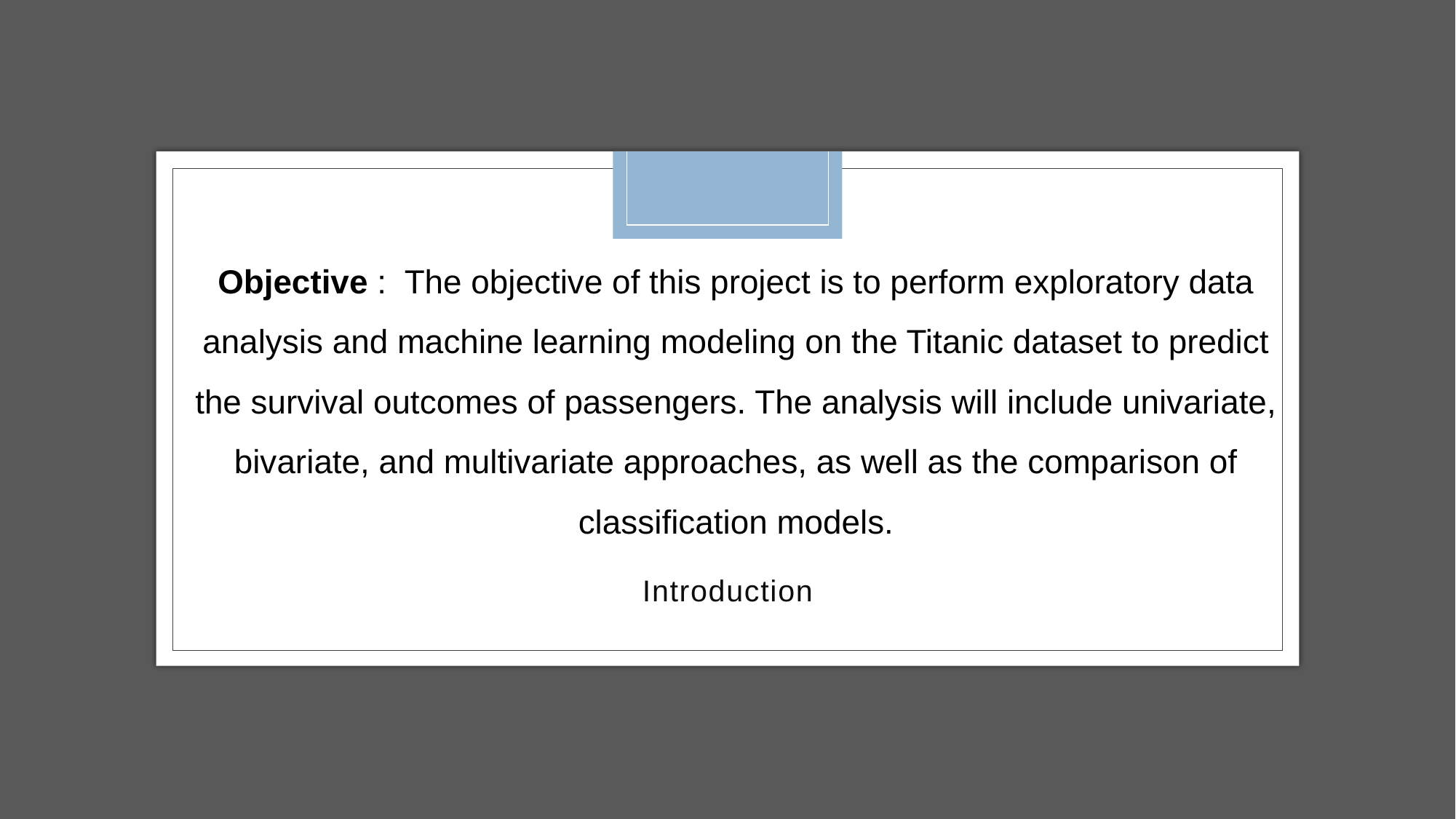

Objective :  The objective of this project is to perform exploratory data analysis and machine learning modeling on the Titanic dataset to predict the survival outcomes of passengers. The analysis will include univariate, bivariate, and multivariate approaches, as well as the comparison of classification models.
Introduction